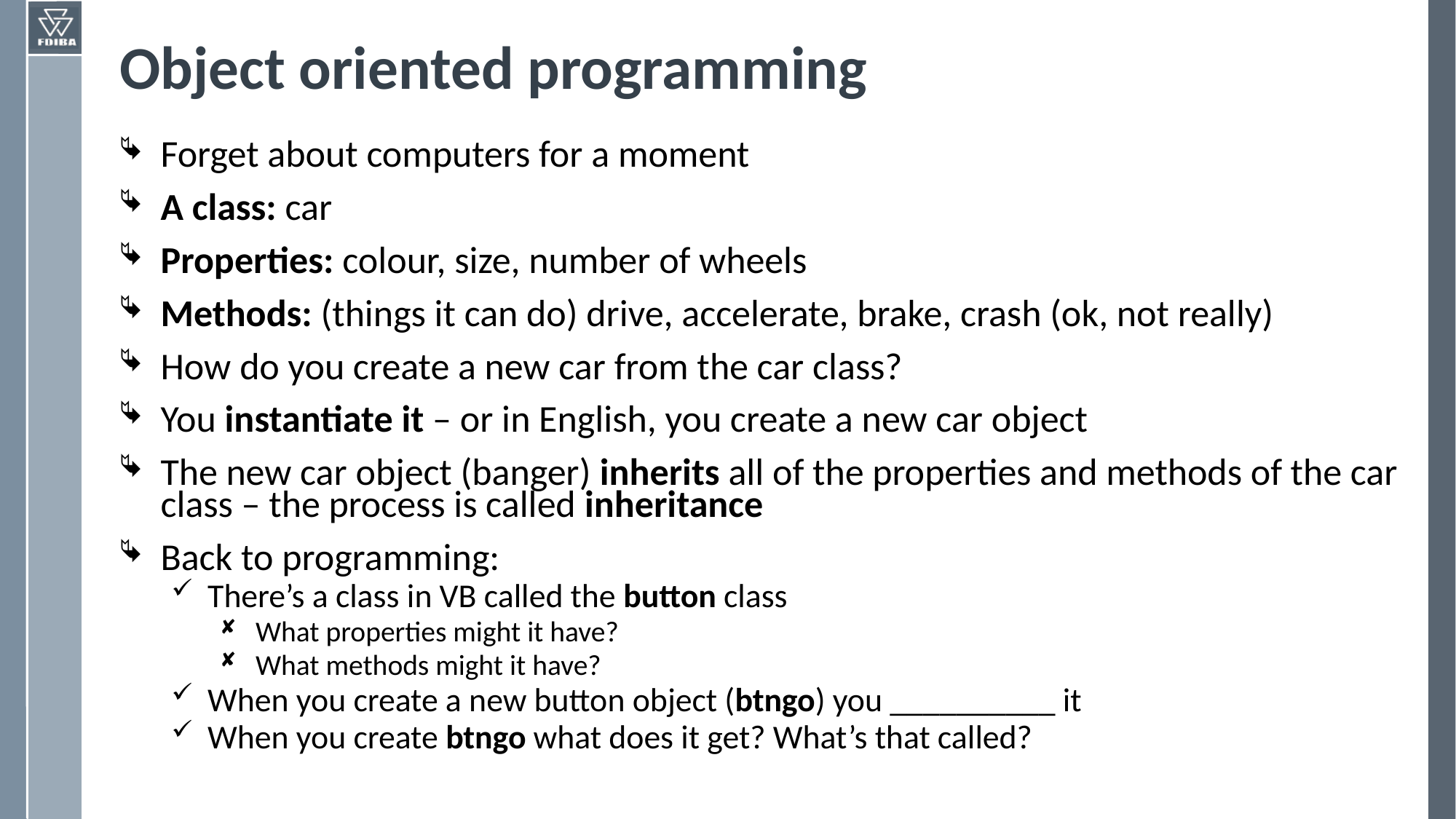

# Object oriented programming
Forget about computers for a moment
A class: car
Properties: colour, size, number of wheels
Methods: (things it can do) drive, accelerate, brake, crash (ok, not really)
How do you create a new car from the car class?
You instantiate it – or in English, you create a new car object
The new car object (banger) inherits all of the properties and methods of the car class – the process is called inheritance
Back to programming:
There’s a class in VB called the button class
What properties might it have?
What methods might it have?
When you create a new button object (btngo) you __________ it
When you create btngo what does it get? What’s that called?